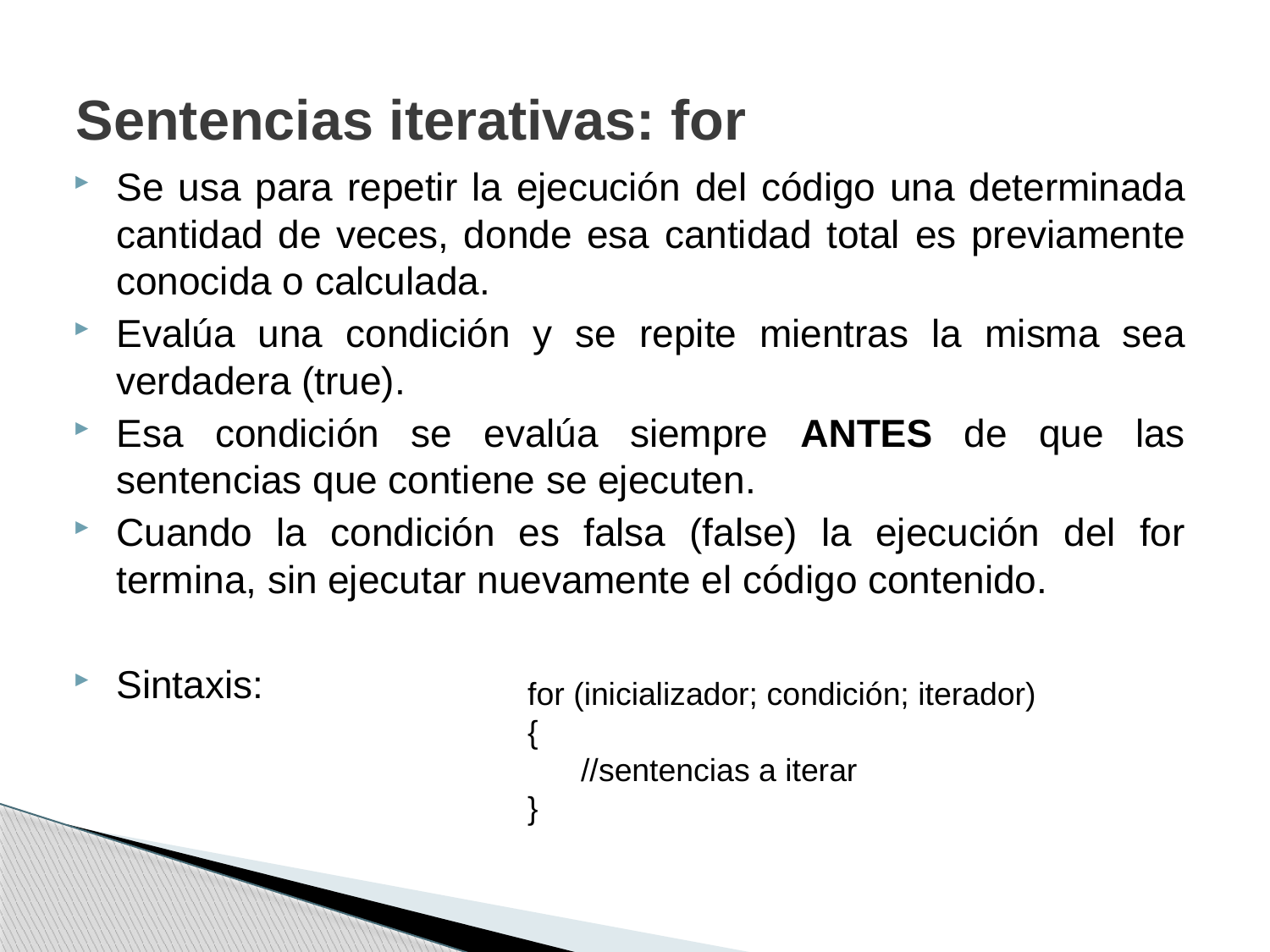

# Sentencias iterativas: for
Se usa para repetir la ejecución del código una determinada cantidad de veces, donde esa cantidad total es previamente conocida o calculada.
Evalúa una condición y se repite mientras la misma sea verdadera (true).
Esa condición se evalúa siempre ANTES de que las sentencias que contiene se ejecuten.
Cuando la condición es falsa (false) la ejecución del for termina, sin ejecutar nuevamente el código contenido.

Sintaxis:
for (inicializador; condición; iterador)
{
      //sentencias a iterar
}